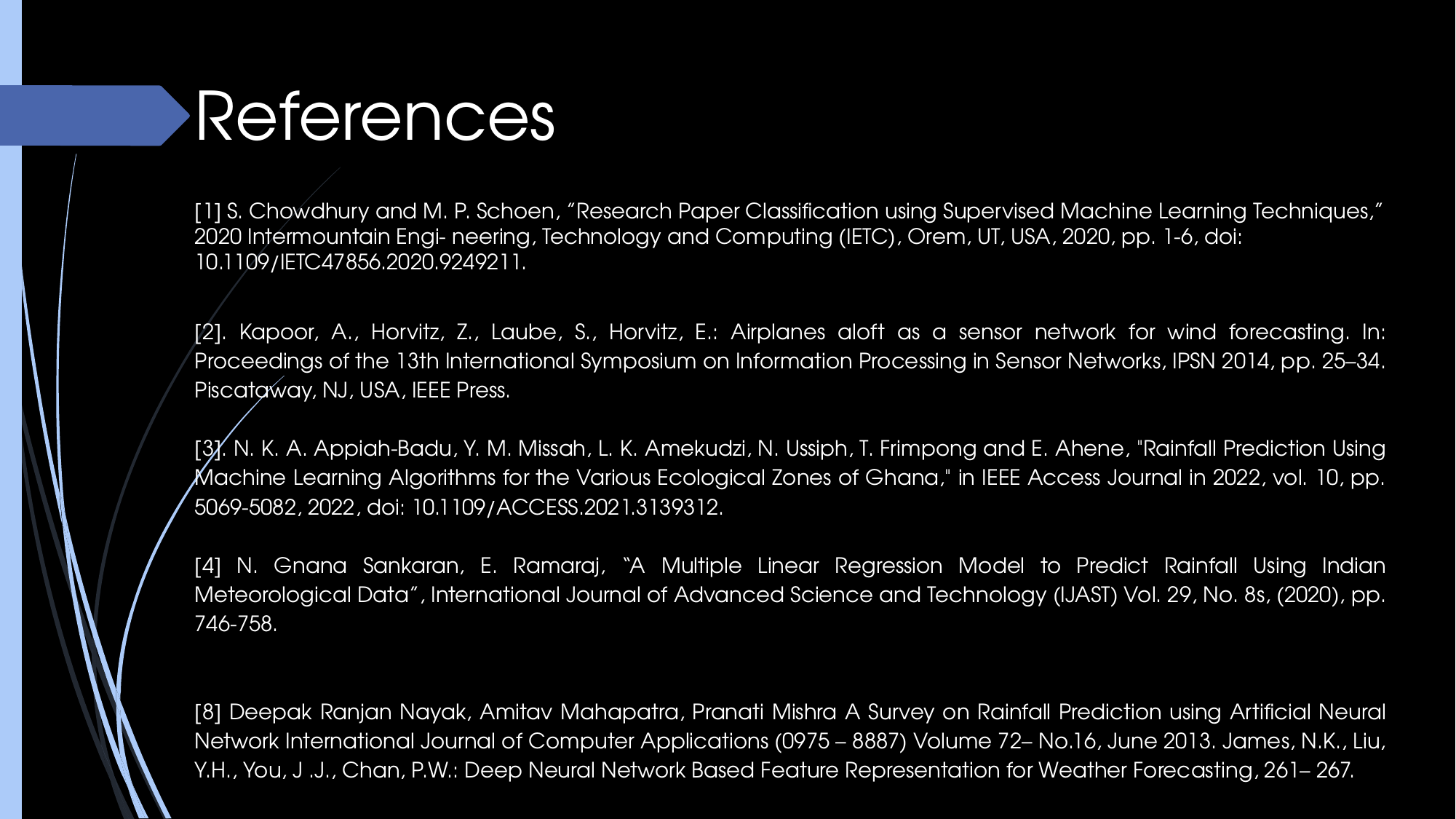

# References
[1] S. Chowdhury and M. P. Schoen, ”Research Paper Classification using Supervised Machine Learning Techniques,” 2020 Intermountain Engi- neering, Technology and Computing (IETC), Orem, UT, USA, 2020, pp. 1-6, doi: 10.1109/IETC47856.2020.9249211.

[2]. Kapoor, A., Horvitz, Z., Laube, S., Horvitz, E.: Airplanes aloft as a sensor network for wind forecasting. In: Proceedings of the 13th International Symposium on Information Processing in Sensor Networks, IPSN 2014, pp. 25–34. Piscataway, NJ, USA, IEEE Press.

[3]. N. K. A. Appiah-Badu, Y. M. Missah, L. K. Amekudzi, N. Ussiph, T. Frimpong and E. Ahene, "Rainfall Prediction Using Machine Learning Algorithms for the Various Ecological Zones of Ghana," in IEEE Access Journal in 2022, vol. 10, pp. 5069-5082, 2022, doi: 10.1109/ACCESS.2021.3139312.

[4] N. Gnana Sankaran, E. Ramaraj, “A Multiple Linear Regression Model to Predict Rainfall Using Indian Meteorological Data”, International Journal of Advanced Science and Technology (IJAST) Vol. 29, No. 8s, (2020), pp. 746-758.

[8] Deepak Ranjan Nayak, Amitav Mahapatra, Pranati Mishra A Survey on Rainfall Prediction using Artificial Neural Network International Journal of Computer Applications (0975 – 8887) Volume 72– No.16, June 2013. James, N.K., Liu, Y.H., You, J .J., Chan, P.W.: Deep Neural Network Based Feature Representation for Weather Forecasting, 261– 267.